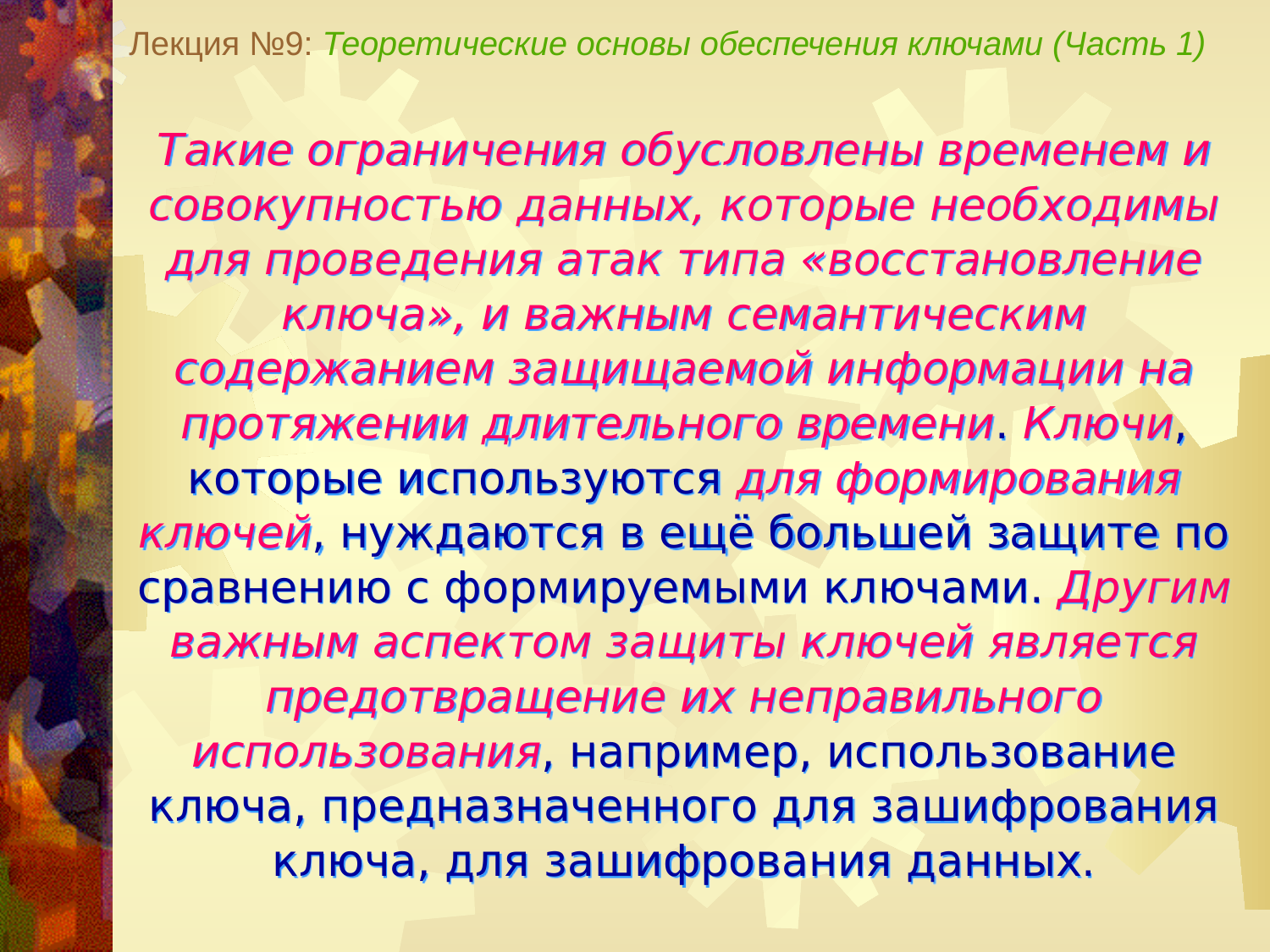

Лекция №9: Теоретические основы обеспечения ключами (Часть 1)
Такие ограничения обусловлены временем и совокупностью данных, которые необходимы для проведения атак типа «восстановление ключа», и важным семантическим содержанием защищаемой информации на протяжении длительного времени. Ключи, которые используются для формирования ключей, нуждаются в ещё большей защите по сравнению с формируемыми ключами. Другим важным аспектом защиты ключей является предотвращение их неправильного использования, например, использование ключа, предназначенного для зашифрования ключа, для зашифрования данных.